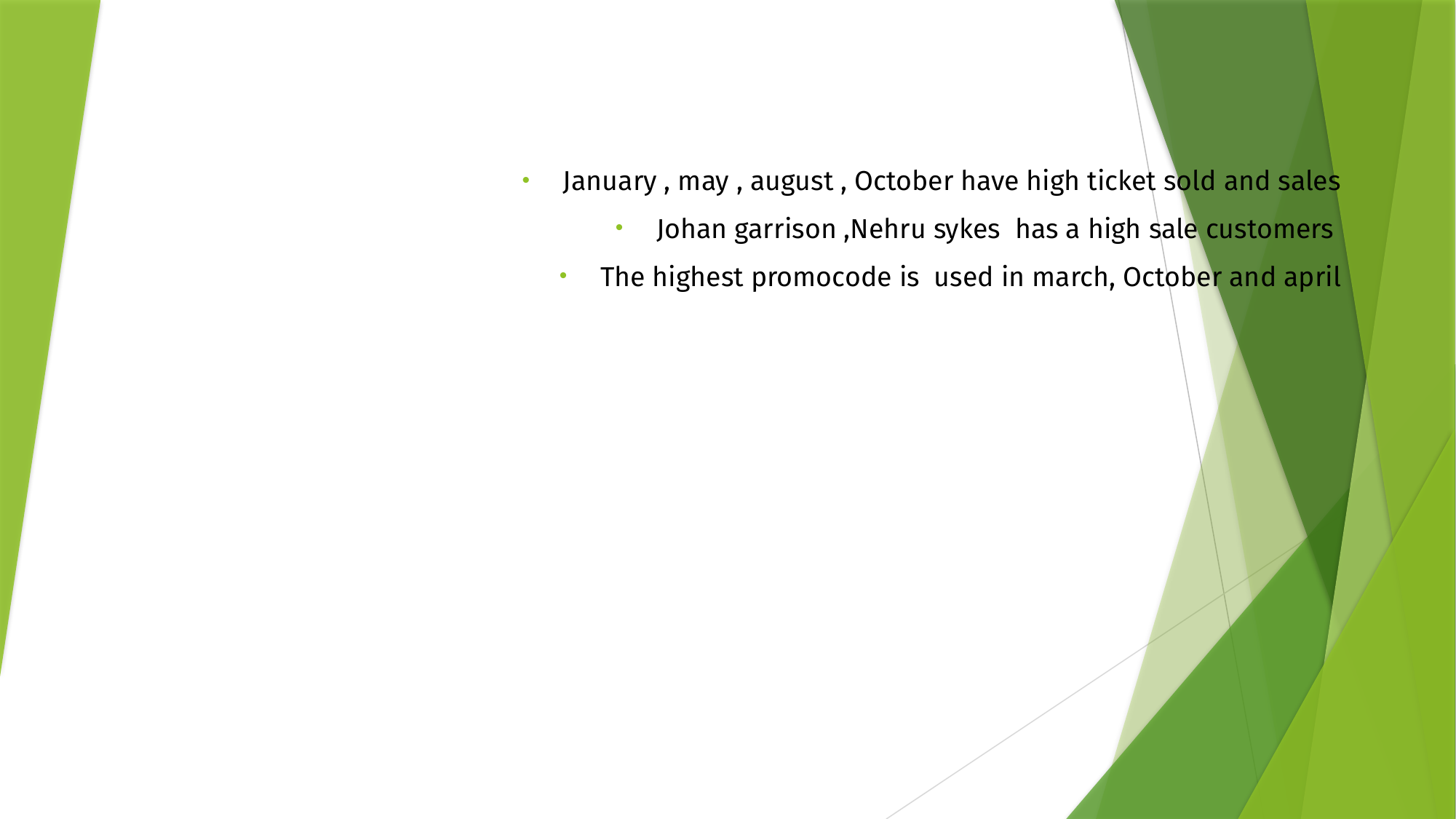

# CONCLUSION
January , may , august , October have high ticket sold and sales
Johan garrison ,Nehru sykes  has a high sale customers
The highest promocode is  used in march, October and april